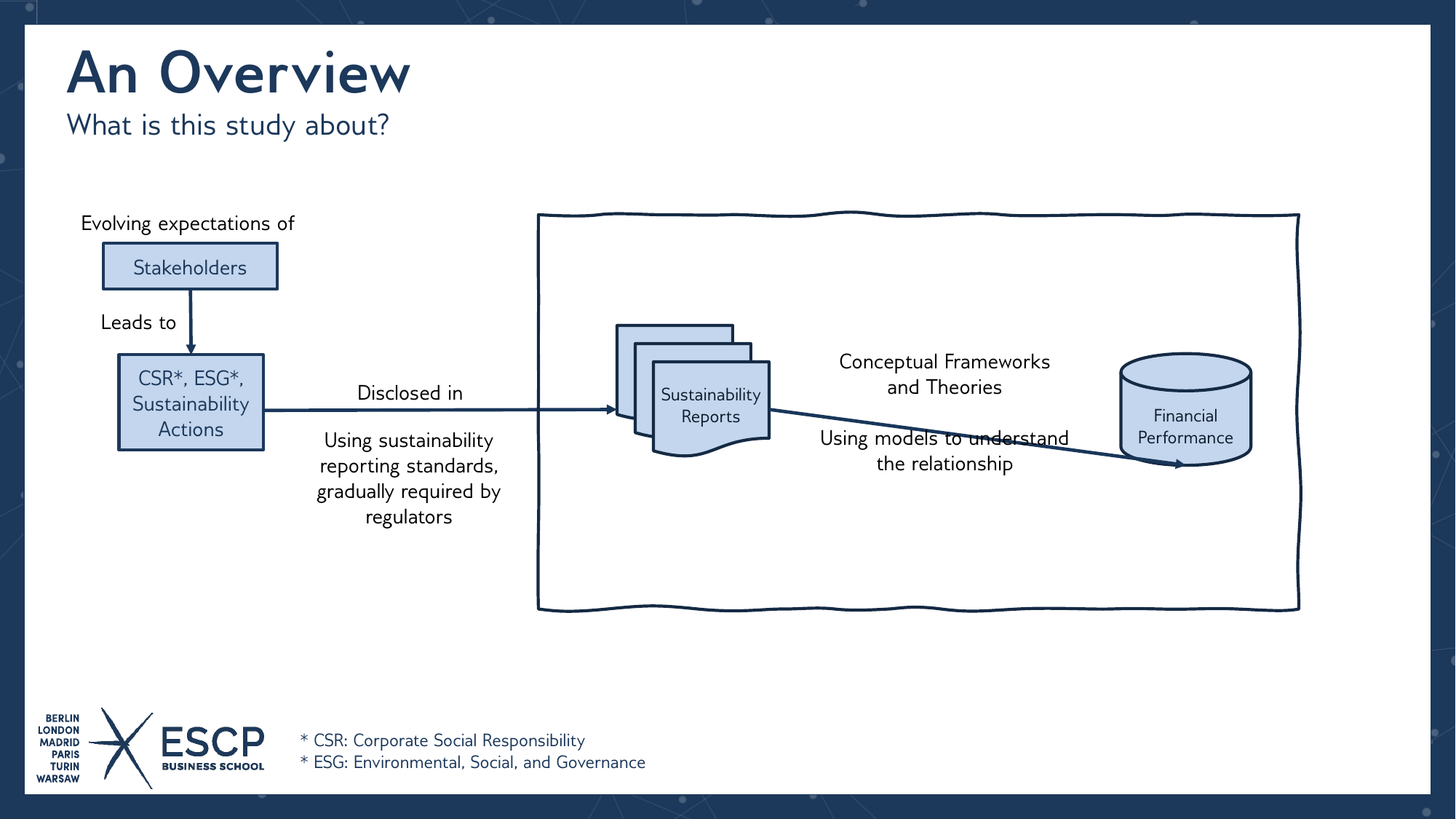

# An Overview
What is this study about?
Evolving expectations of

Stakeholders
Leads to

Conceptual Frameworks and Theories

Financial Performance
CSR*, ESG*, Sustainability
Actions
Sustainability Reports
Disclosed in
Using models to understand the relationship
Using sustainability reporting standards, gradually required by regulators
* CSR: Corporate Social Responsibility
* ESG: Environmental, Social, and Governance